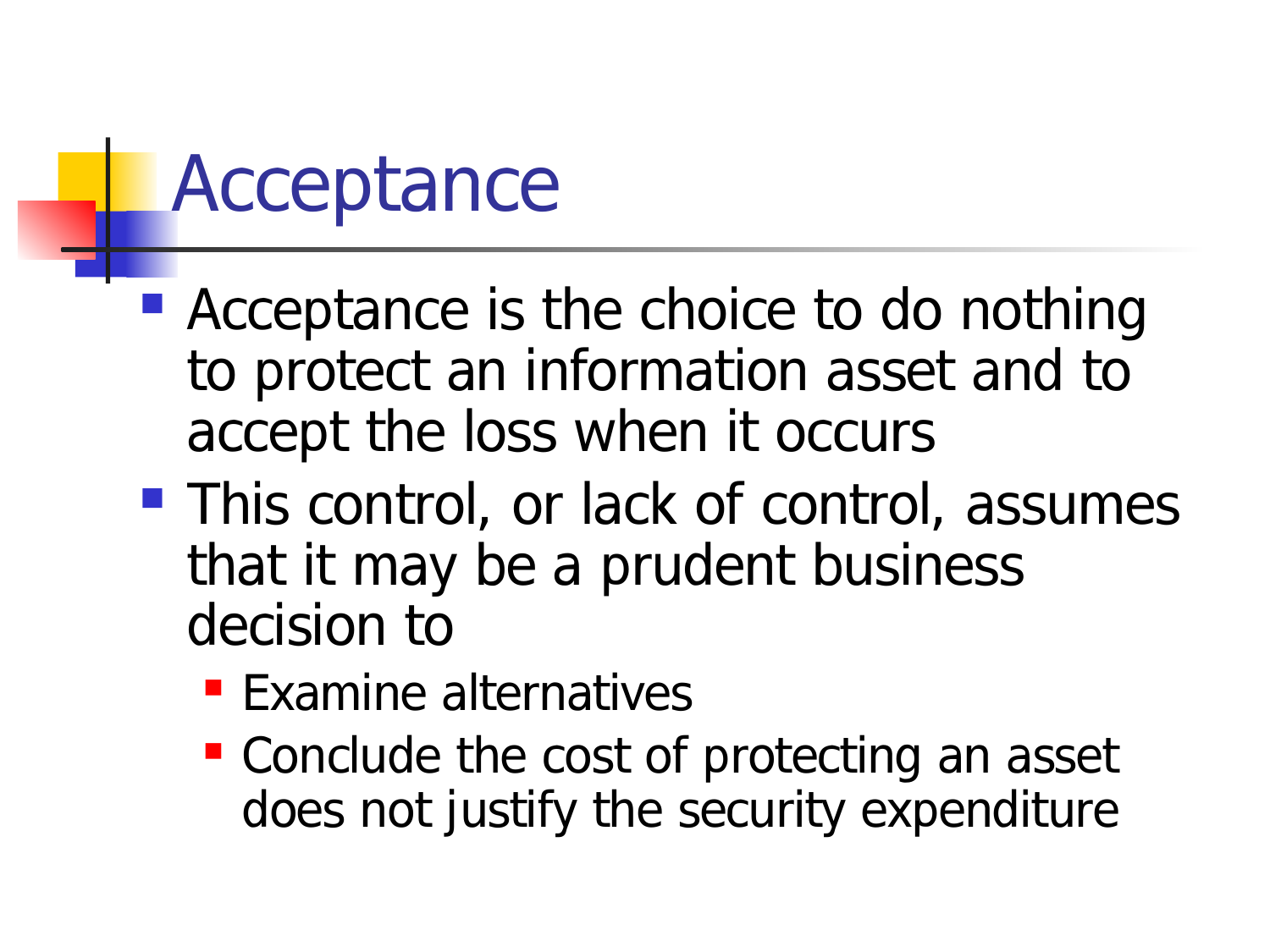

# Acceptance
Acceptance is the choice to do nothing to protect an information asset and to accept the loss when it occurs
This control, or lack of control, assumes that it may be a prudent business decision to
Examine alternatives
Conclude the cost of protecting an asset does not justify the security expenditure